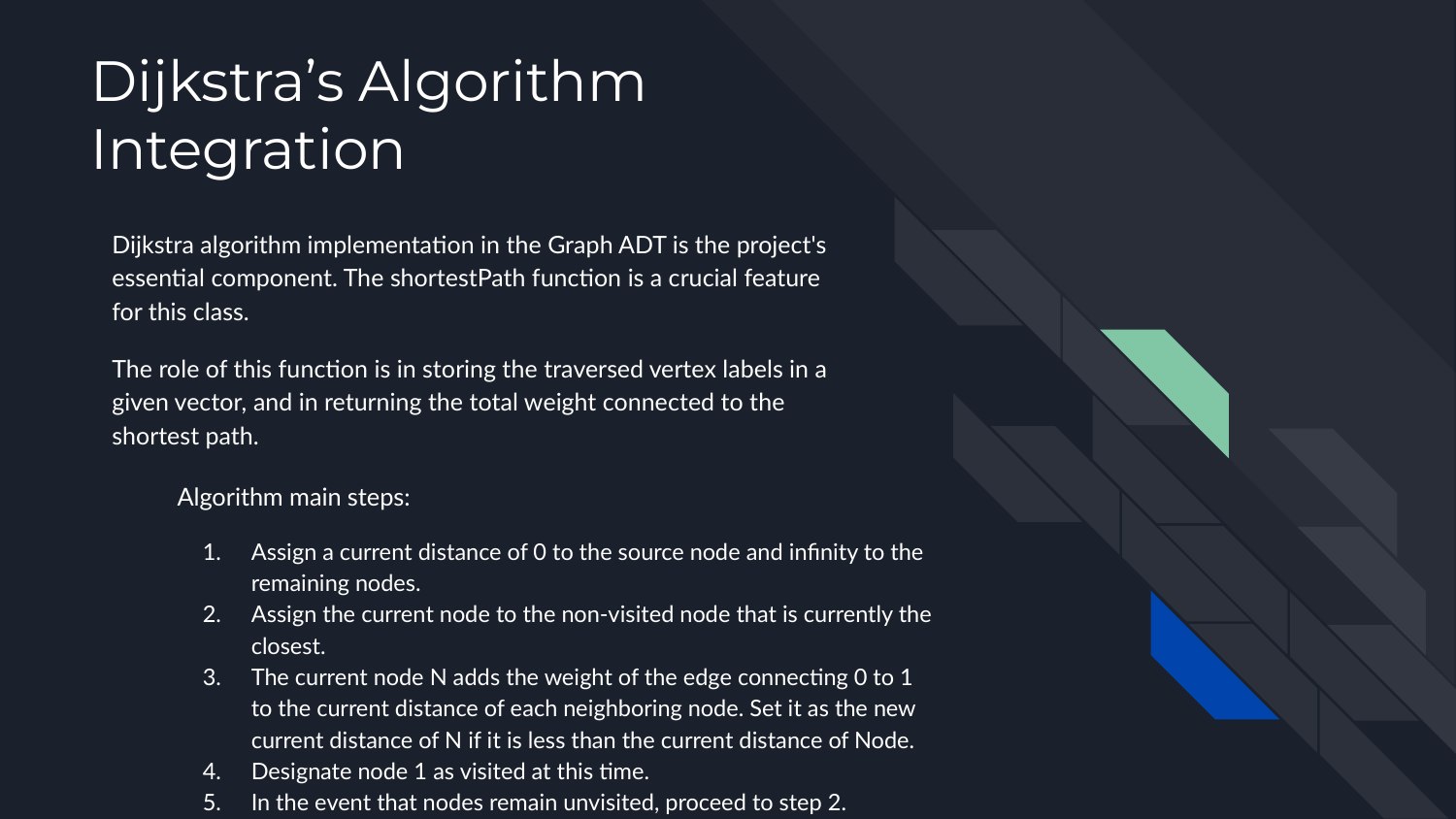

# Dijkstra’s Algorithm Integration
Dijkstra algorithm implementation in the Graph ADT is the project's essential component. The shortestPath function is a crucial feature for this class.
The role of this function is in storing the traversed vertex labels in a given vector, and in returning the total weight connected to the shortest path.

Algorithm main steps:
Assign a current distance of 0 to the source node and infinity to the remaining nodes.
Assign the current node to the non-visited node that is currently the closest.
The current node N adds the weight of the edge connecting 0 to 1 to the current distance of each neighboring node. Set it as the new current distance of N if it is less than the current distance of Node.
Designate node 1 as visited at this time.
In the event that nodes remain unvisited, proceed to step 2.